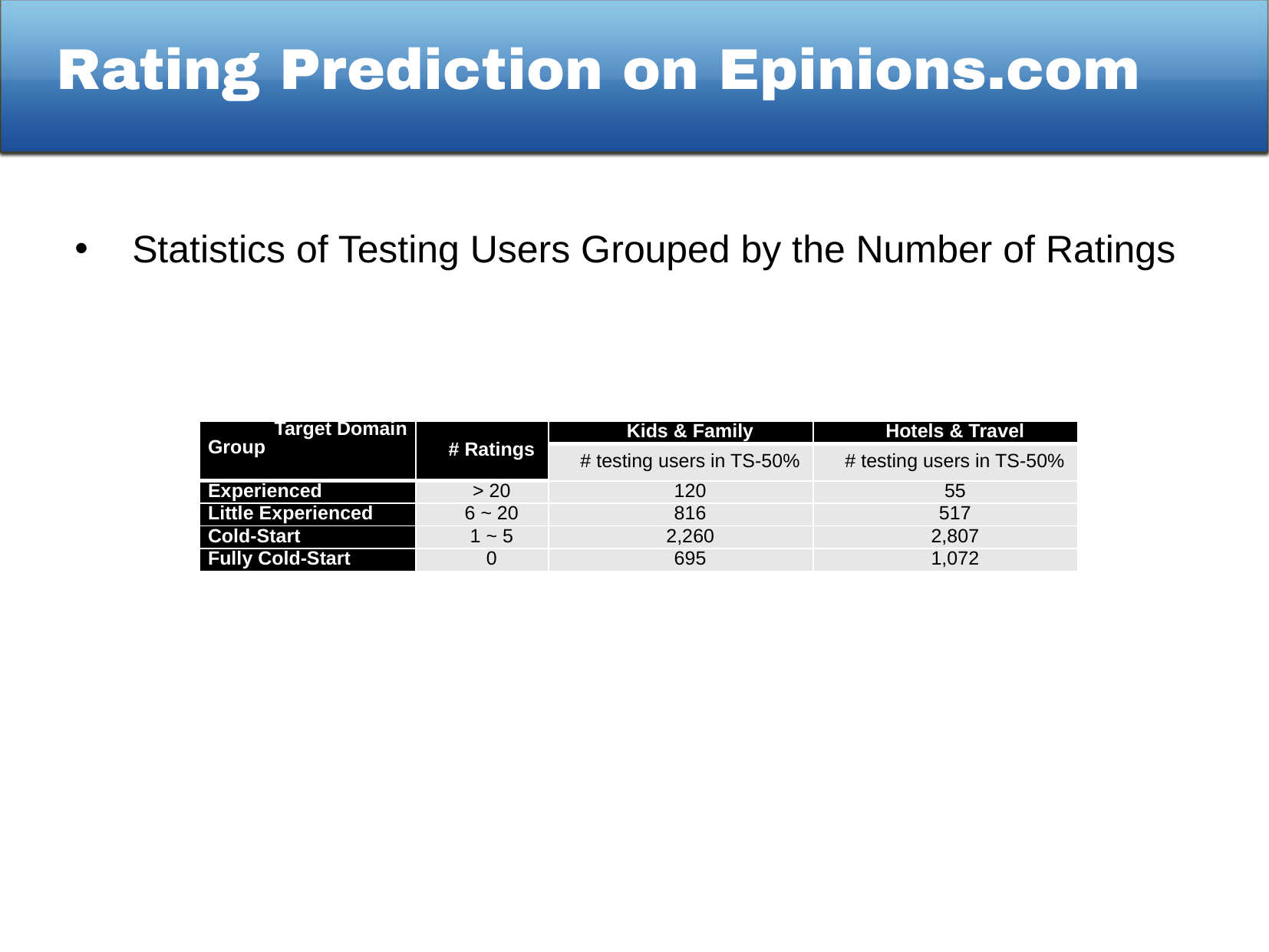

Rating Prediction on Epinions.com
Statistics of Testing Users Grouped by the Number of Ratings
| Target Domain Group | # Ratings | Kids & Family | Hotels & Travel |
| --- | --- | --- | --- |
|  |  | # testing users in TS-50% | # testing users in TS-50% |
| Experienced | > 20 | 120 | 55 |
| Little Experienced | 6 ~ 20 | 816 | 517 |
| Cold-Start | 1 ~ 5 | 2,260 | 2,807 |
| Fully Cold-Start | 0 | 695 | 1,072 |